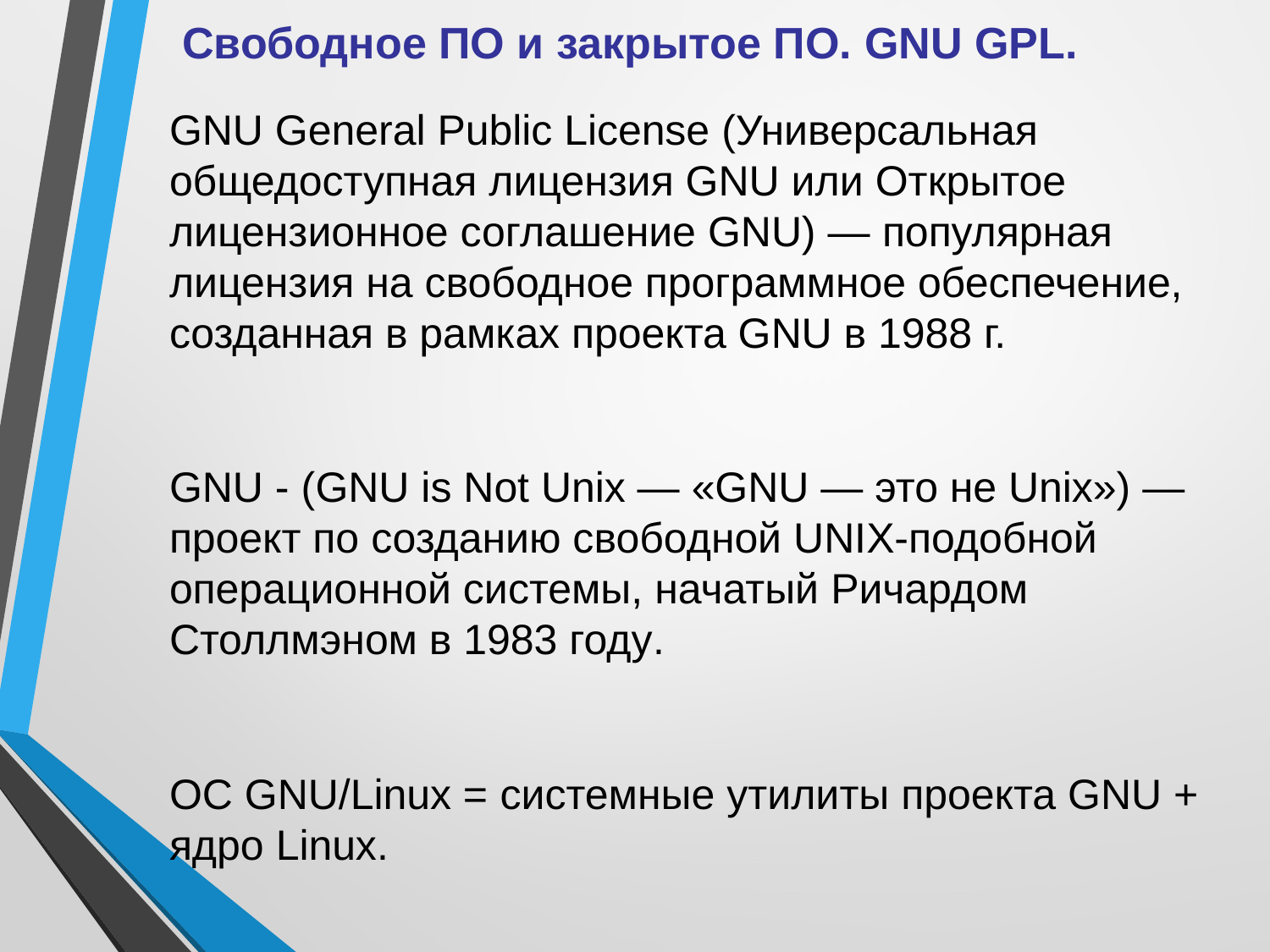

Свободное ПО и закрытое ПО. GNU GPL.
GNU General Public License (Универсальная общедоступная лицензия GNU или Открытое лицензионное соглашение GNU) — популярная лицензия на свободное программное обеспечение, созданная в рамках проекта GNU в 1988 г.

GNU - (GNU is Not Unix — «GNU — это не Unix») — проект по созданию свободной UNIX-подобной операционной системы, начатый Ричардом Столлмэном в 1983 году.

ОС GNU/Linux = системные утилиты проекта GNU + ядро Linux.